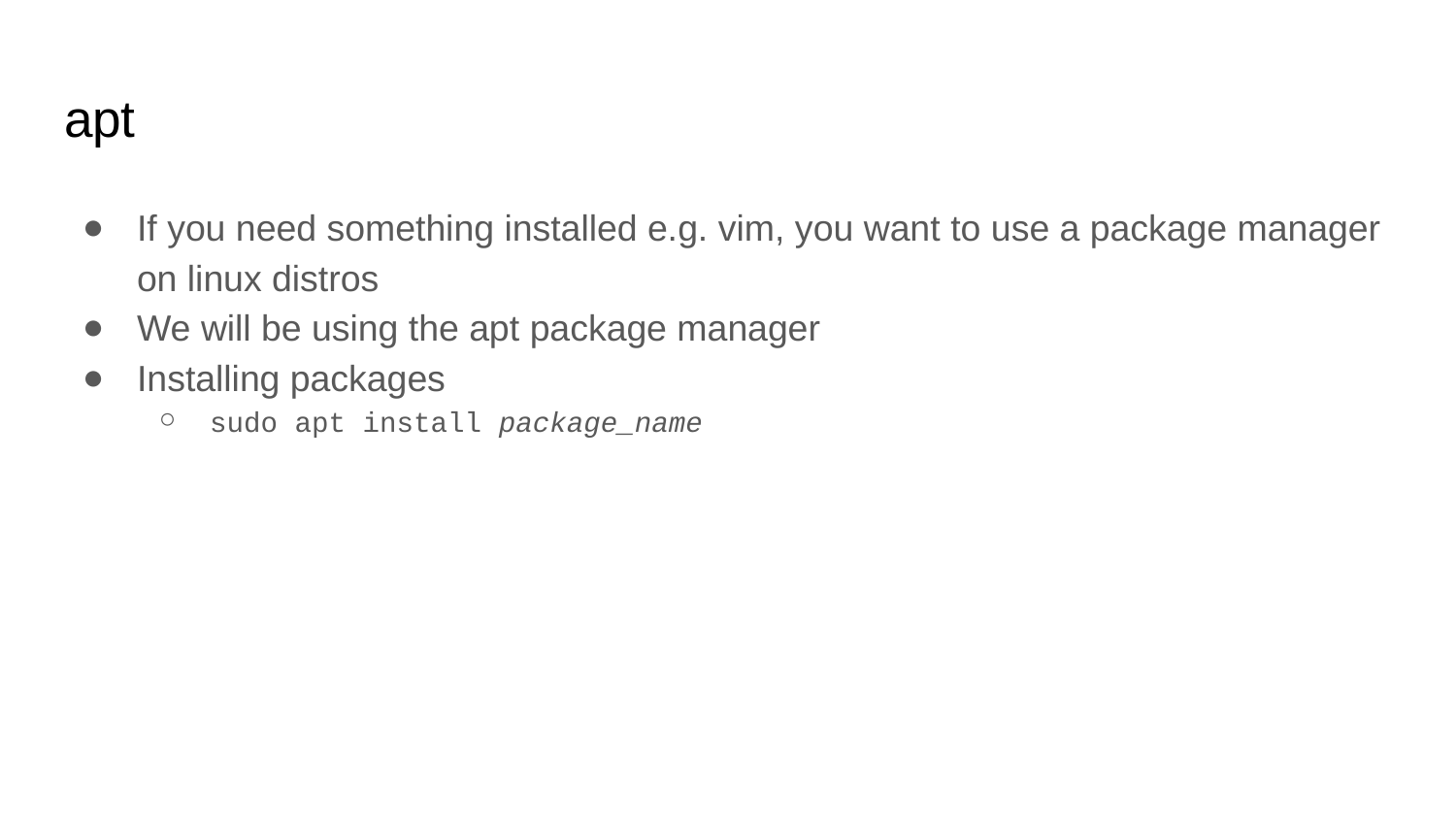

# apt
If you need something installed e.g. vim, you want to use a package manager on linux distros
We will be using the apt package manager
Installing packages
sudo apt install package_name